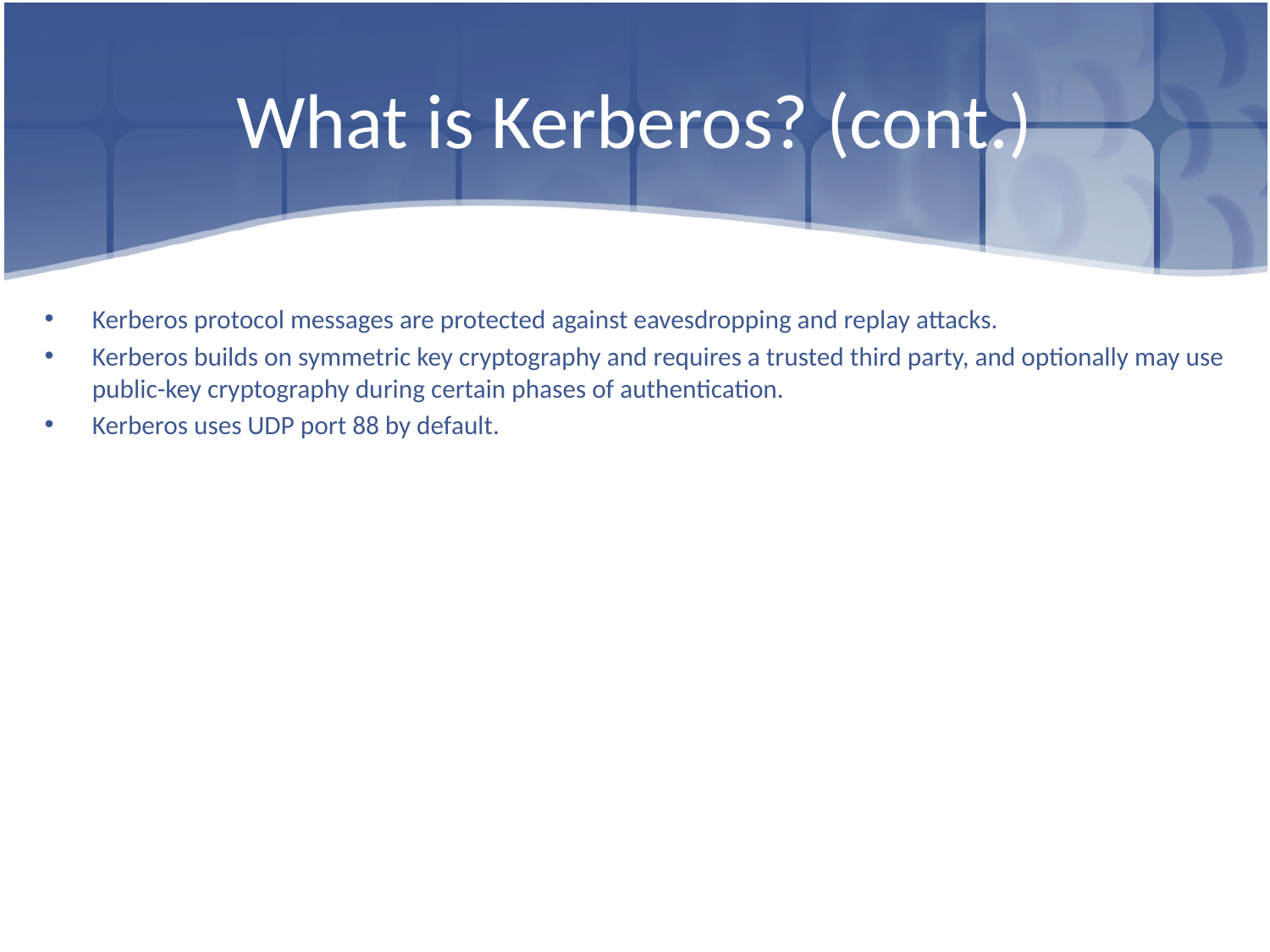

# What is Kerberos? (cont.)
Kerberos protocol messages are protected against eavesdropping and replay attacks.
Kerberos builds on symmetric key cryptography and requires a trusted third party, and optionally may use public-key cryptography during certain phases of authentication.
Kerberos uses UDP port 88 by default.